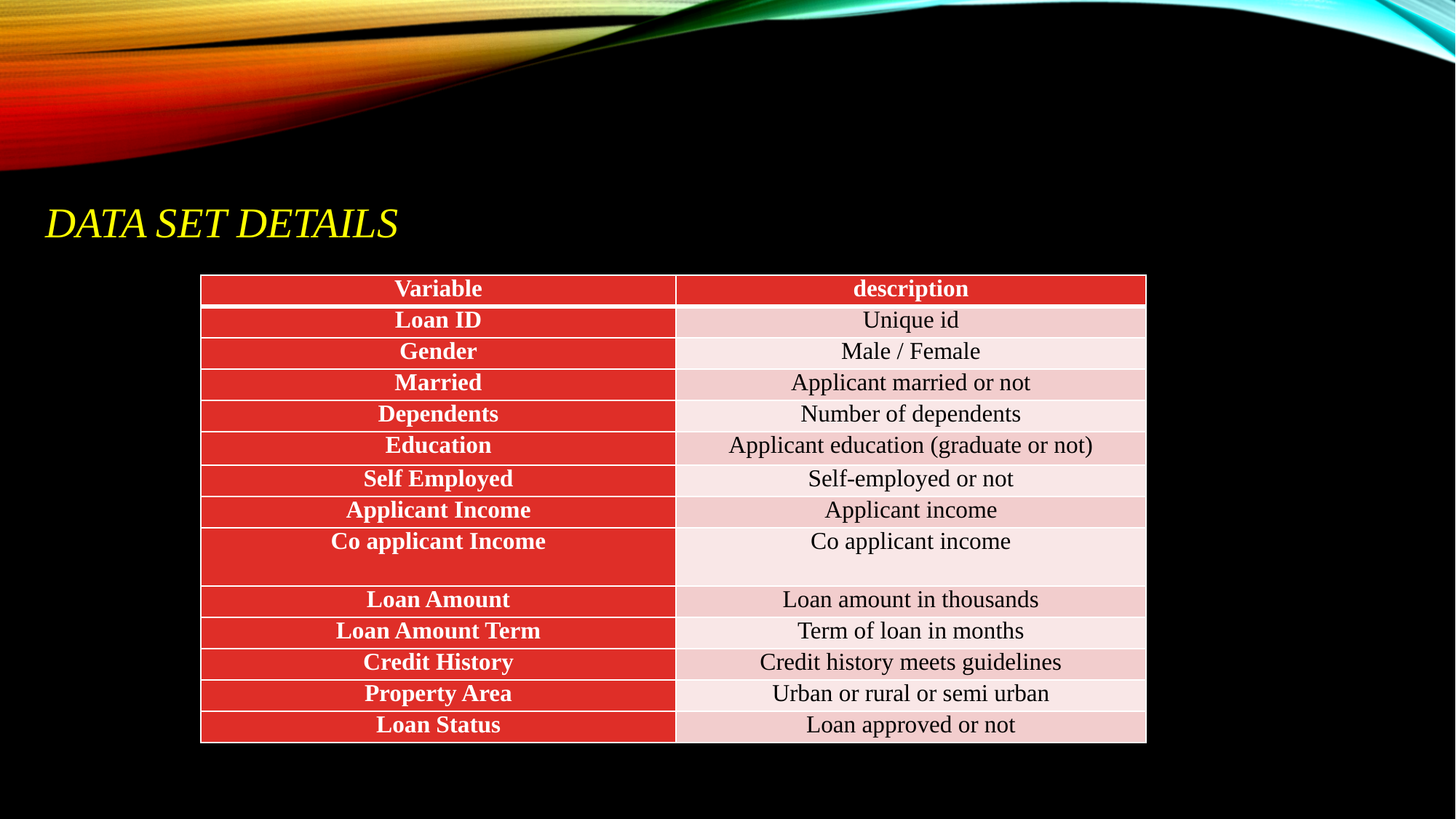

DATA SET DETAILS
| Variable | description |
| --- | --- |
| Loan ID | Unique id |
| Gender | Male / Female |
| Married | Applicant married or not |
| Dependents | Number of dependents |
| Education | Applicant education (graduate or not) |
| Self Employed | Self-employed or not |
| Applicant Income | Applicant income |
| Co applicant Income | Co applicant income |
| Loan Amount | Loan amount in thousands |
| Loan Amount Term | Term of loan in months |
| Credit History | Credit history meets guidelines |
| Property Area | Urban or rural or semi urban |
| Loan Status | Loan approved or not |